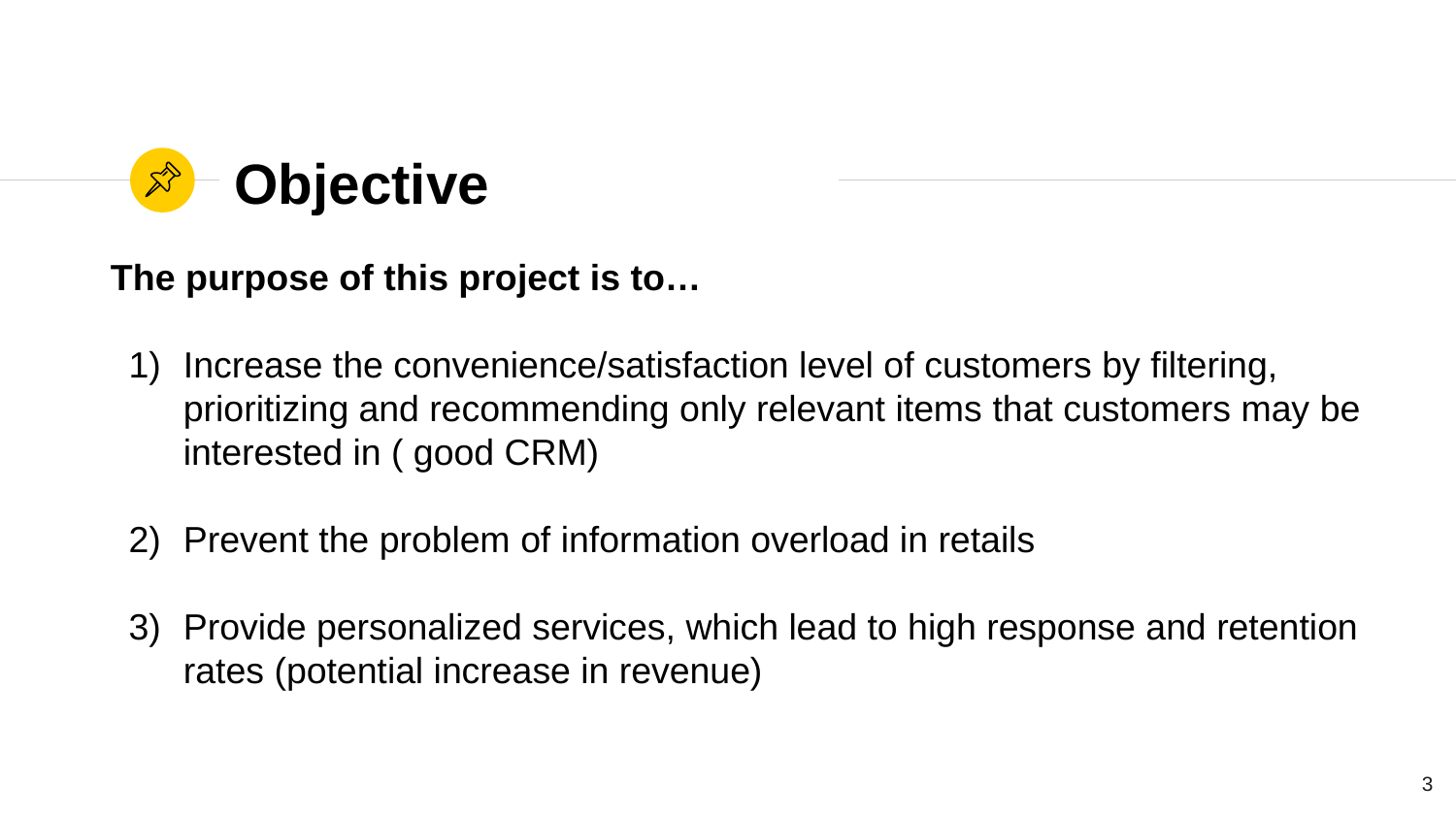

# Objective

The purpose of this project is to…

Increase the convenience/satisfaction level of customers by filtering, prioritizing and recommending only relevant items that customers may be interested in ( good CRM)

Prevent the problem of information overload in retails

Provide personalized services, which lead to high response and retention rates (potential increase in revenue)
3